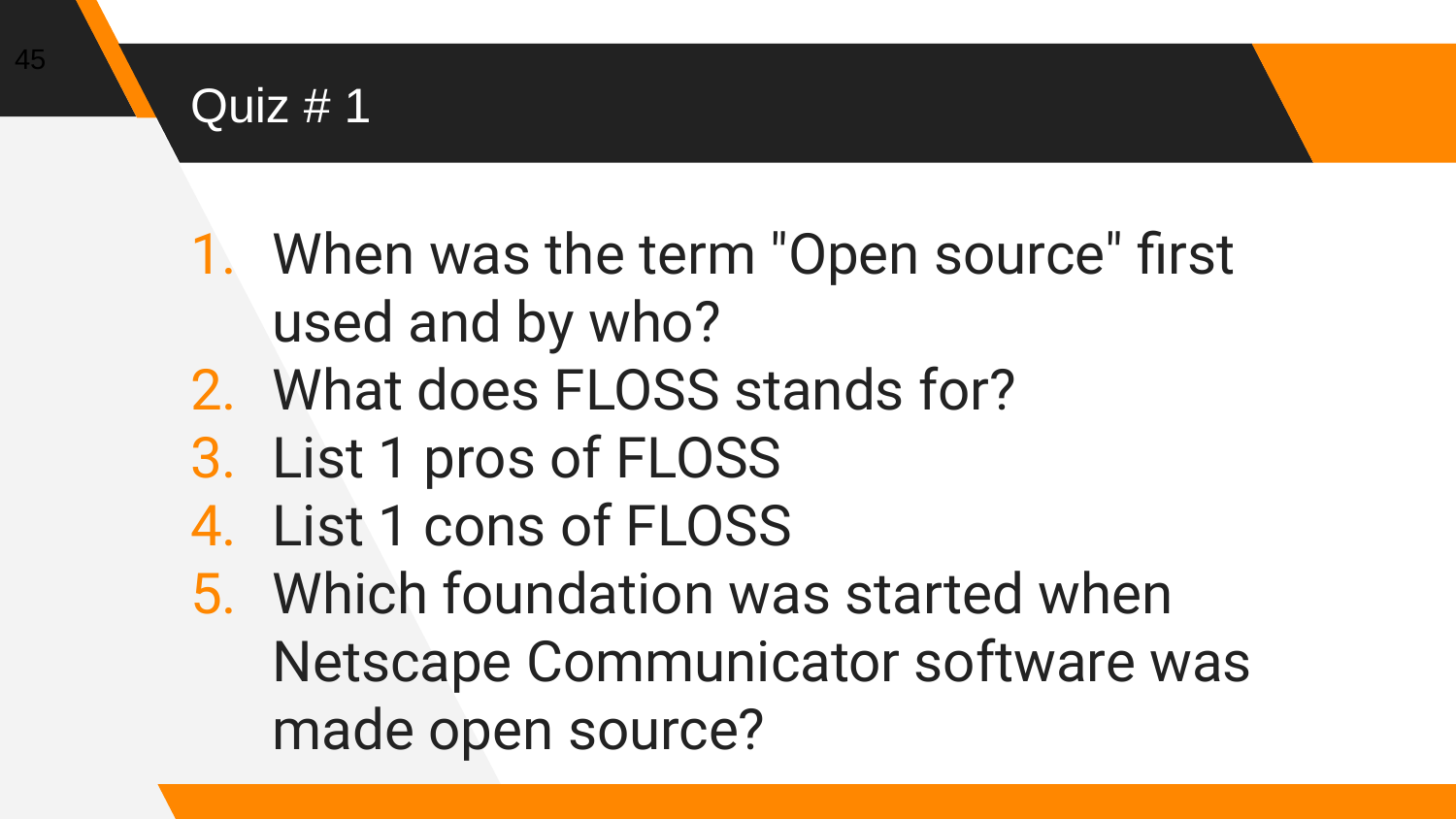

45
# Quiz # 1
When was the term "Open source" first used and by who?
What does FLOSS stands for?
List 1 pros of FLOSS
List 1 cons of FLOSS
Which foundation was started when Netscape Communicator software was made open source?